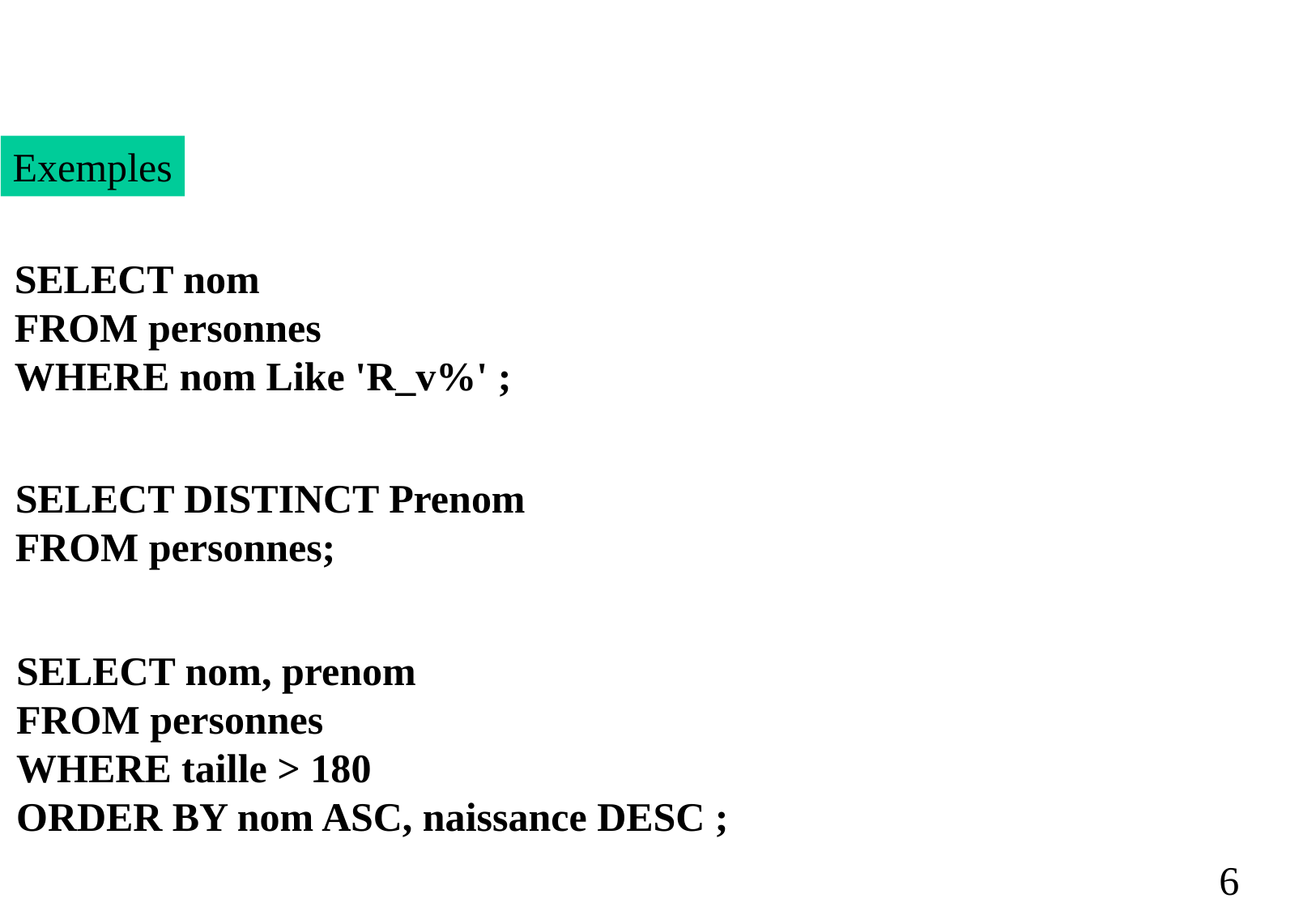

Exemples
SELECT nom
FROM personnes
WHERE nom Like 'R_v%' ;
SELECT DISTINCT Prenom
FROM personnes;
SELECT nom, prenom
FROM personnes
WHERE taille > 180
ORDER BY nom ASC, naissance DESC ;
6